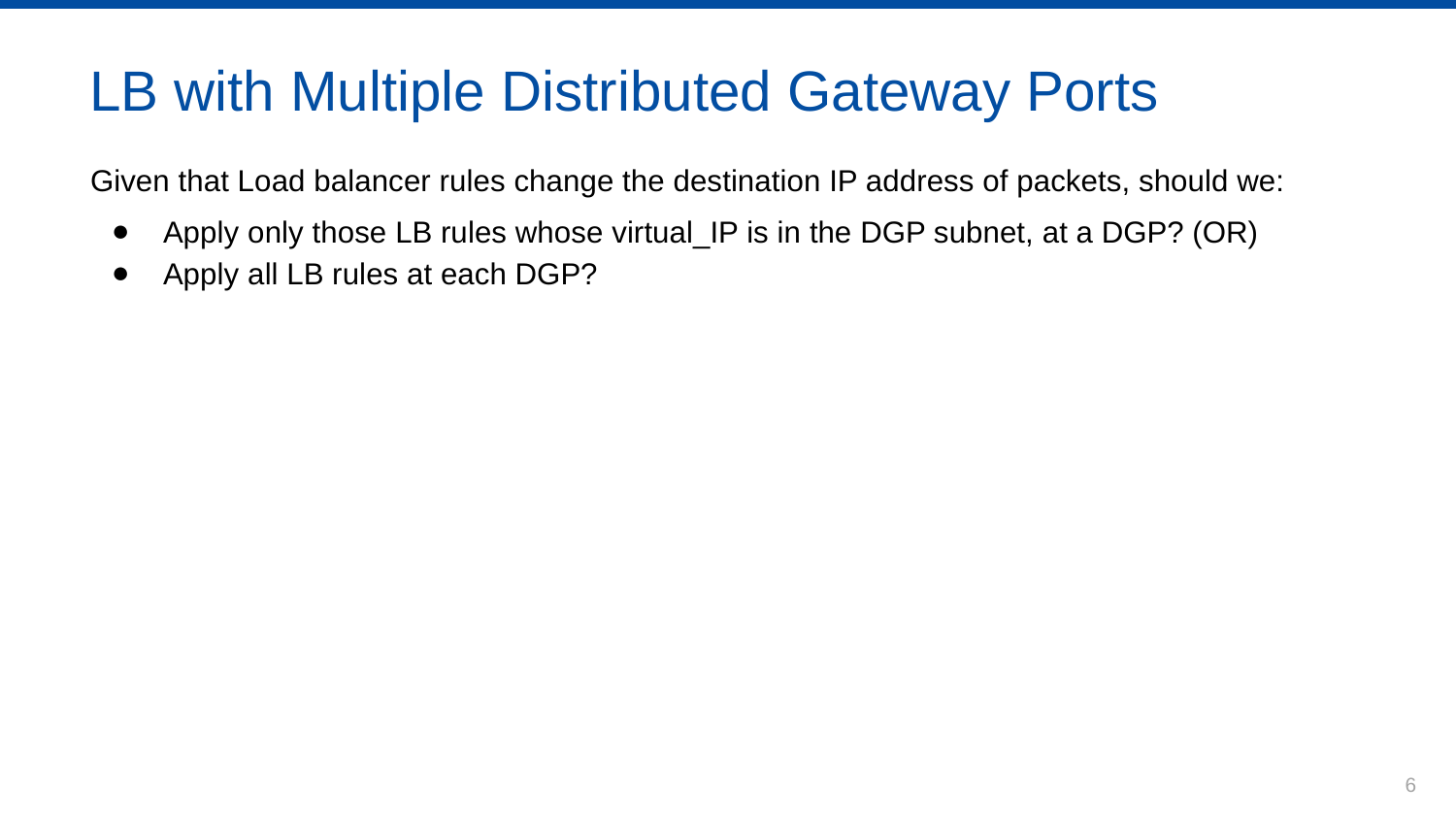

LB with Multiple Distributed Gateway Ports
Given that Load balancer rules change the destination IP address of packets, should we:
Apply only those LB rules whose virtual_IP is in the DGP subnet, at a DGP? (OR)
Apply all LB rules at each DGP?